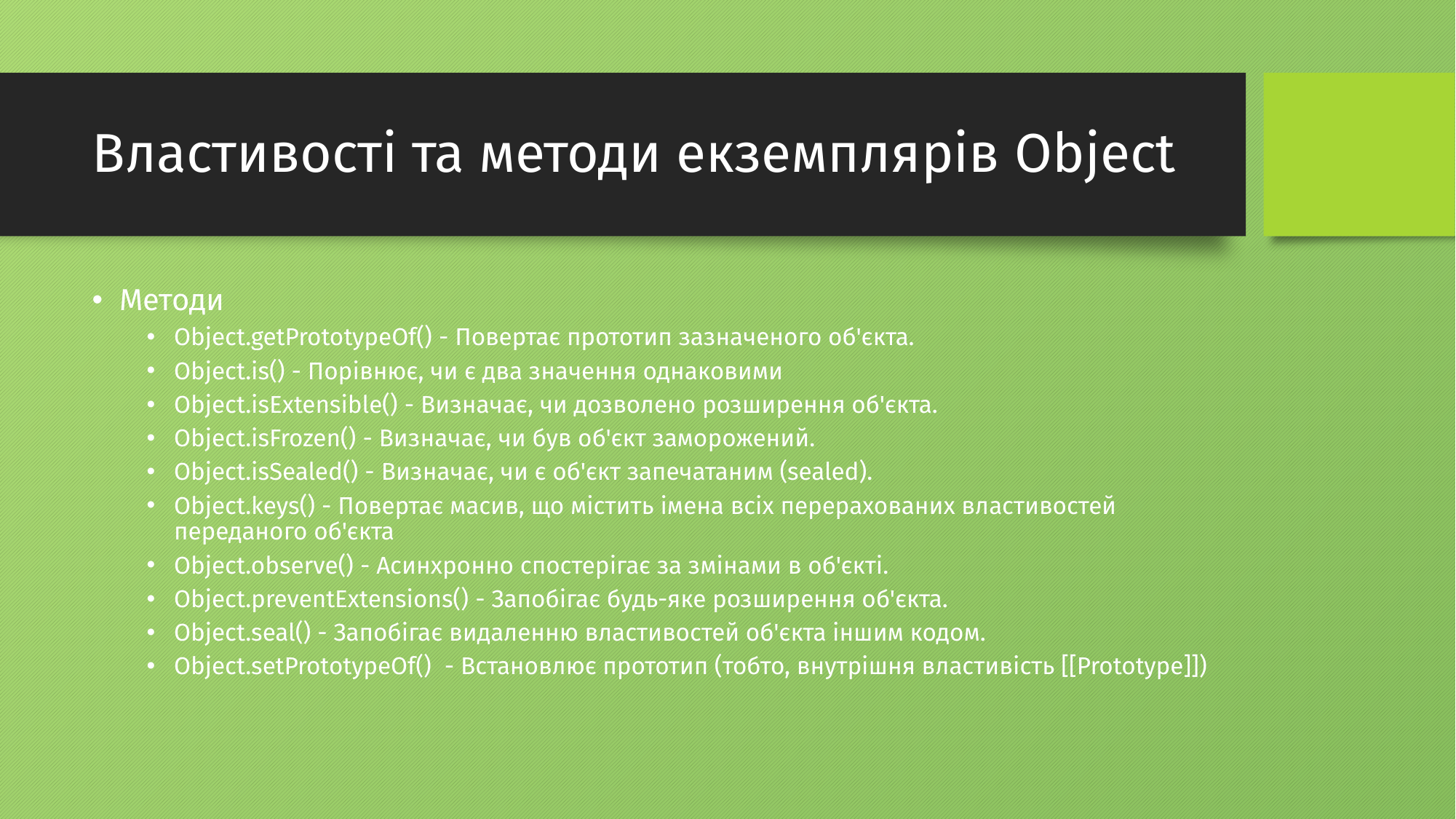

# Властивості та методи екземплярів Object
Методи
Object.getPrototypeOf() - Повертає прототип зазначеного об'єкта.
Object.is() - Порівнює, чи є два значення однаковими
Object.isExtensible() - Визначає, чи дозволено розширення об'єкта.
Object.isFrozen() - Визначає, чи був об'єкт заморожений.
Object.isSealed() - Визначає, чи є об'єкт запечатаним (sealed).
Object.keys() - Повертає масив, що містить імена всіх перерахованих властивостей переданого об'єкта
Object.observe() - Асинхронно спостерігає за змінами в об'єкті.
Object.preventExtensions() - Запобігає будь-яке розширення об'єкта.
Object.seal() - Запобігає видаленню властивостей об'єкта іншим кодом.
Object.setPrototypeOf()  - Встановлює прототип (тобто, внутрішня властивість [[Prototype]])